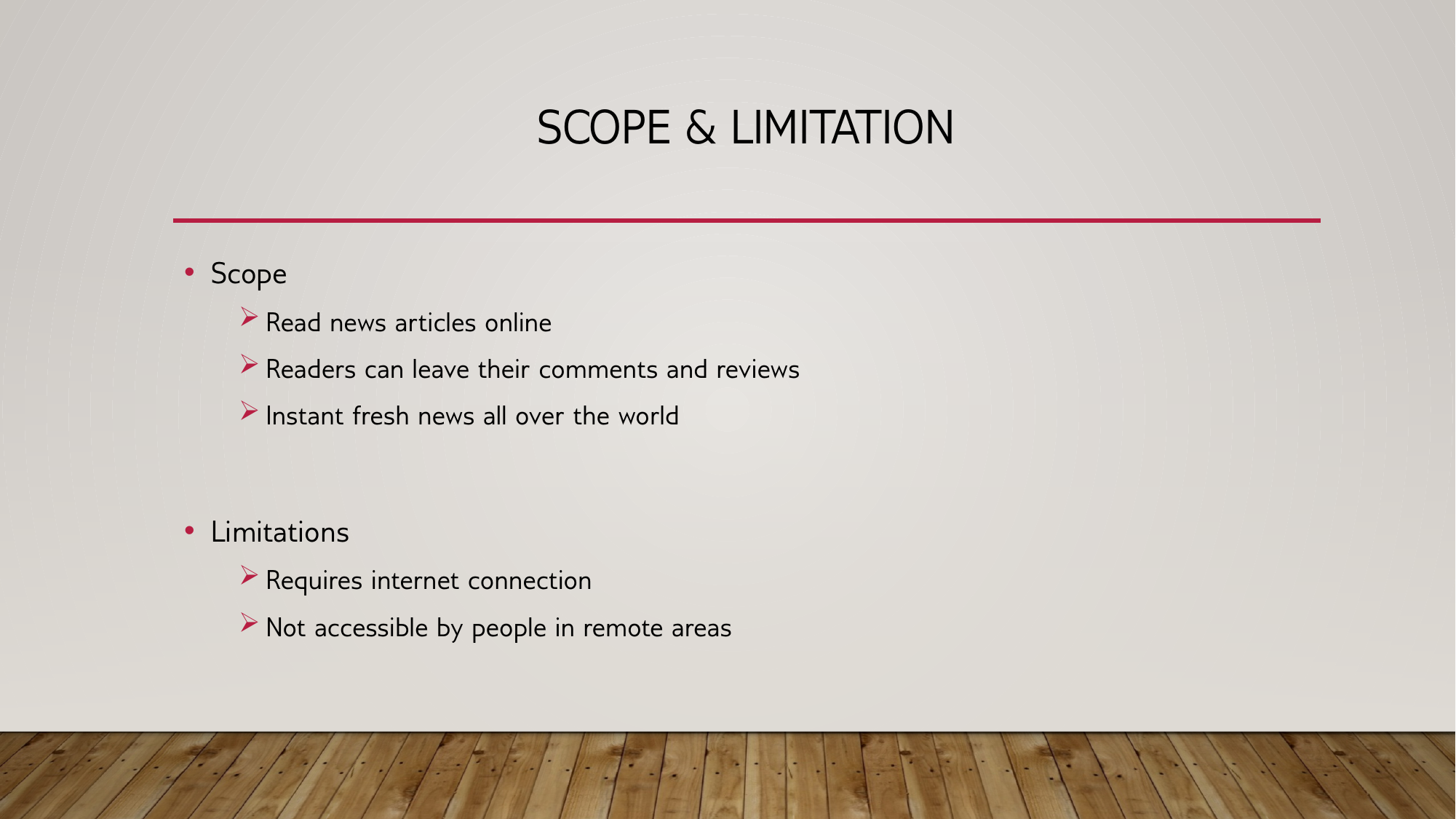

# Scope & Limitation
Scope
Read news articles online
Readers can leave their comments and reviews
Instant fresh news all over the world

Limitations
Requires internet connection
Not accessible by people in remote areas